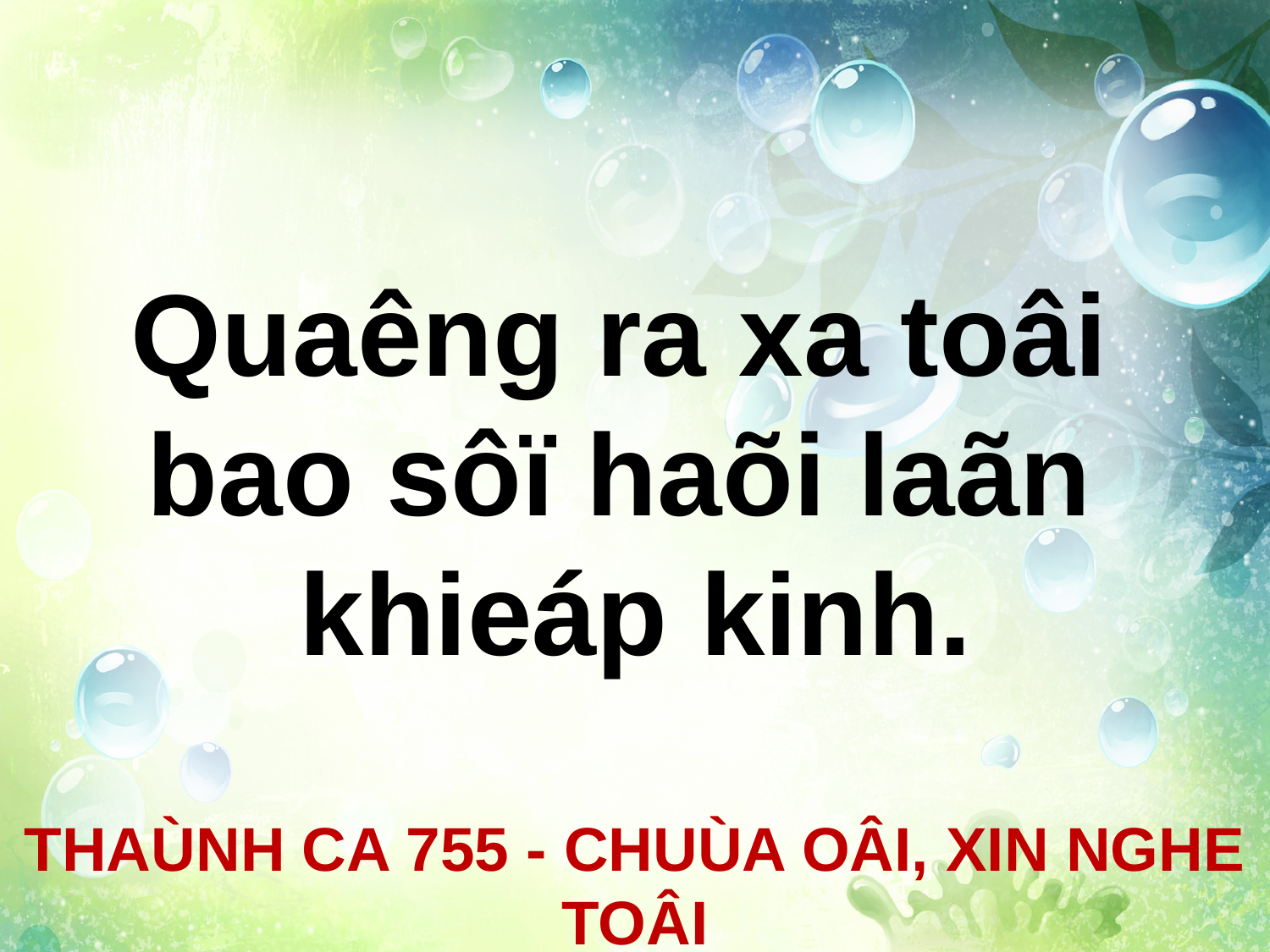

Quaêng ra xa toâi
bao sôï haõi laãn
khieáp kinh.
THAÙNH CA 755 - CHUÙA OÂI, XIN NGHE TOÂI